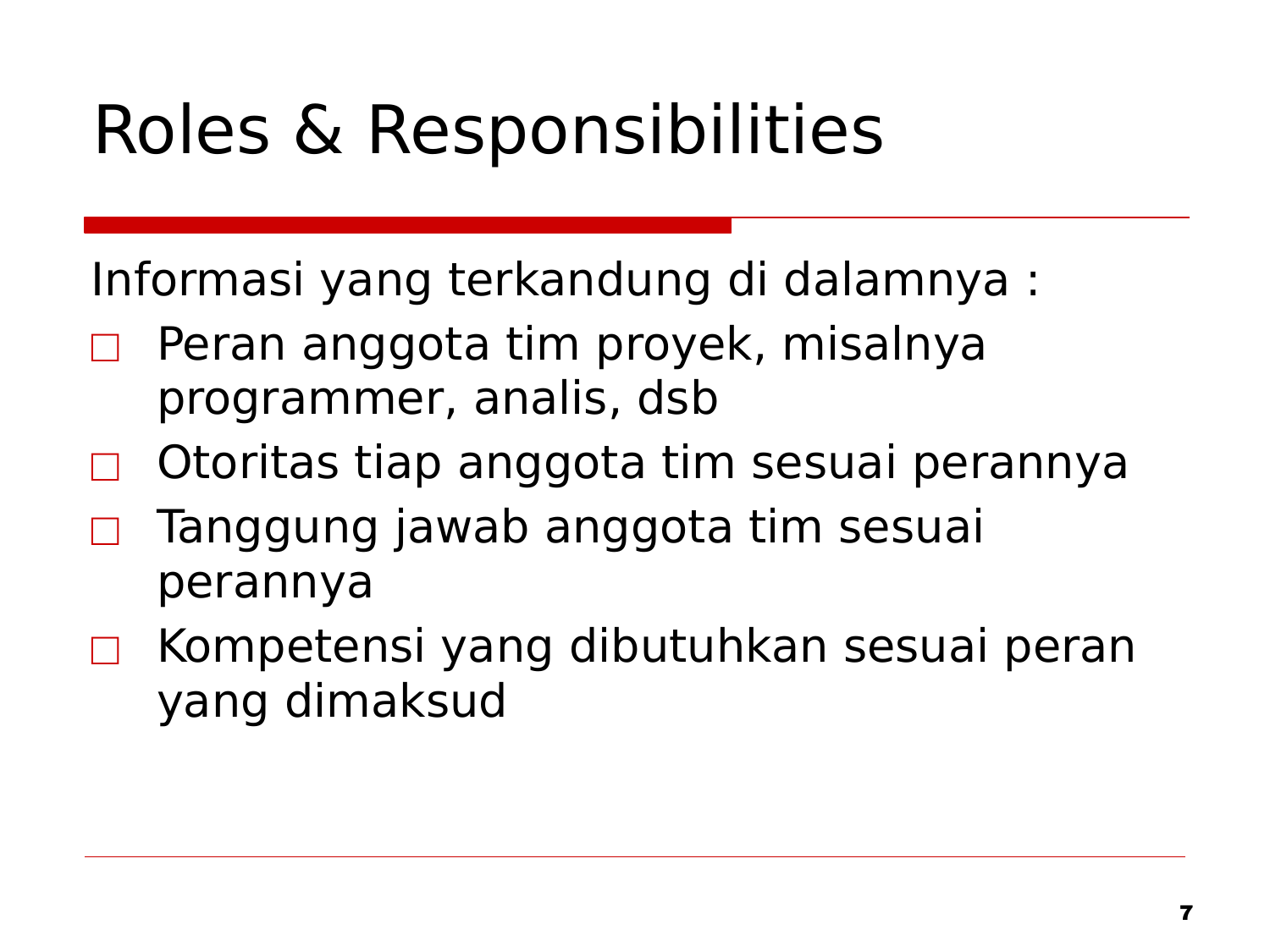

Roles & Responsibilities
Informasi yang terkandung di dalamnya :
Peran anggota tim proyek, misalnya programmer, analis, dsb
Otoritas tiap anggota tim sesuai perannya
Tanggung jawab anggota tim sesuai perannya
Kompetensi yang dibutuhkan sesuai peran yang dimaksud
7